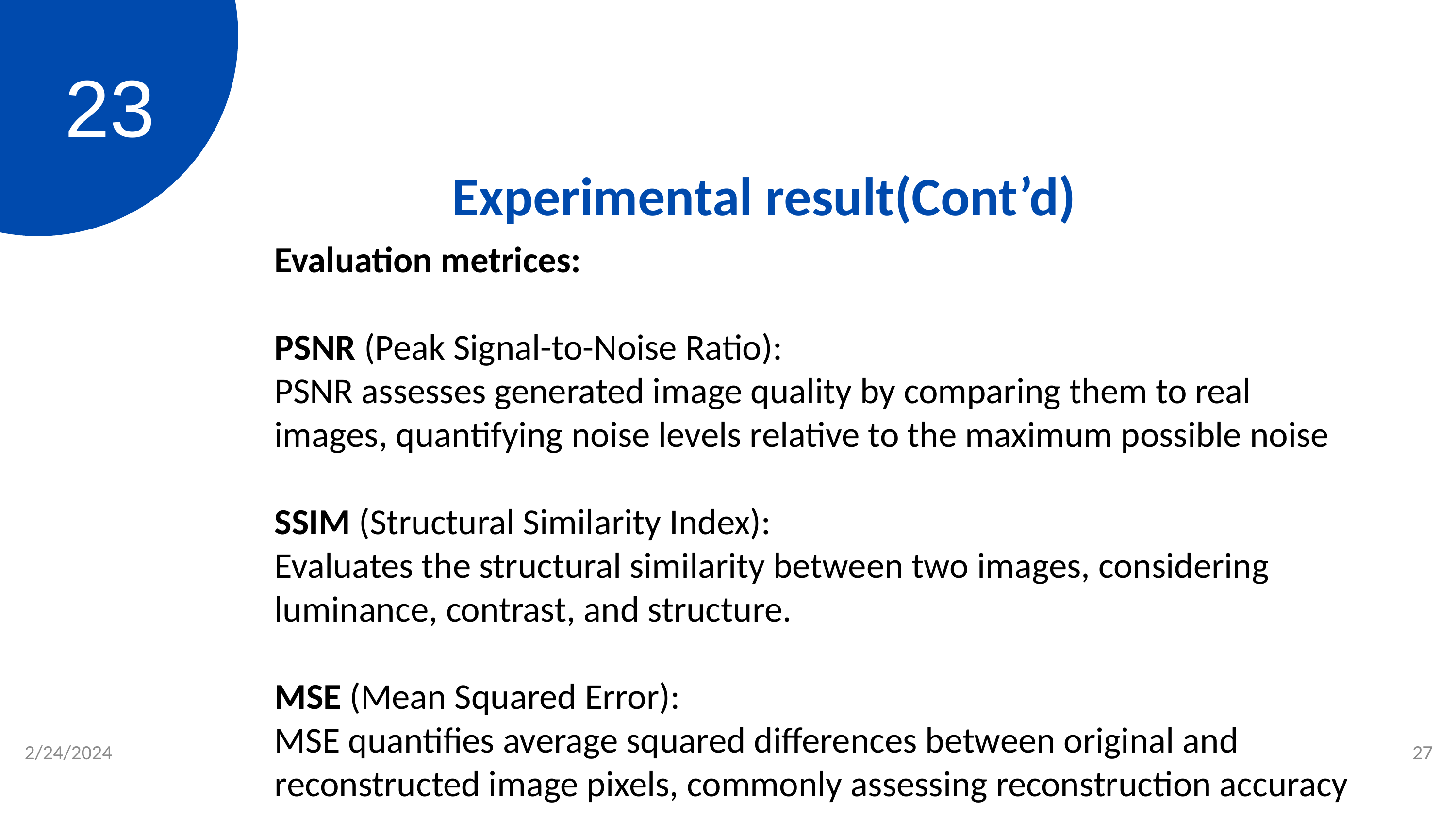

23
Experimental result(Cont’d)

Evaluation metrices:

PSNR (Peak Signal-to-Noise Ratio):
PSNR assesses generated image quality by comparing them to real images, quantifying noise levels relative to the maximum possible noise

SSIM (Structural Similarity Index):
Evaluates the structural similarity between two images, considering luminance, contrast, and structure.

MSE (Mean Squared Error):
MSE quantifies average squared differences between original and reconstructed image pixels, commonly assessing reconstruction accuracy
27
2/24/2024